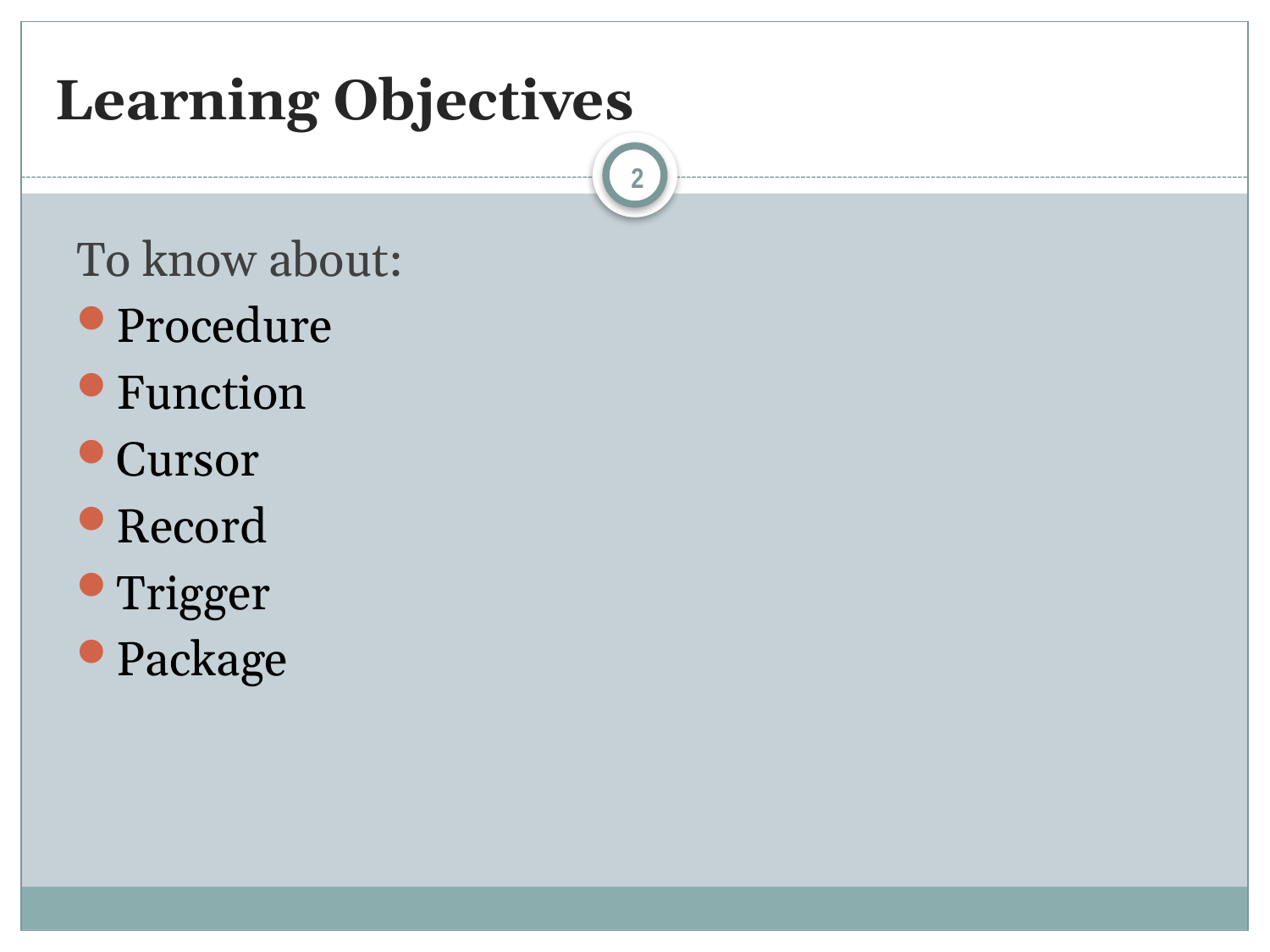

# Learning Objectives
2
To know about:
Procedure
Function
Cursor
Record
Trigger
Package